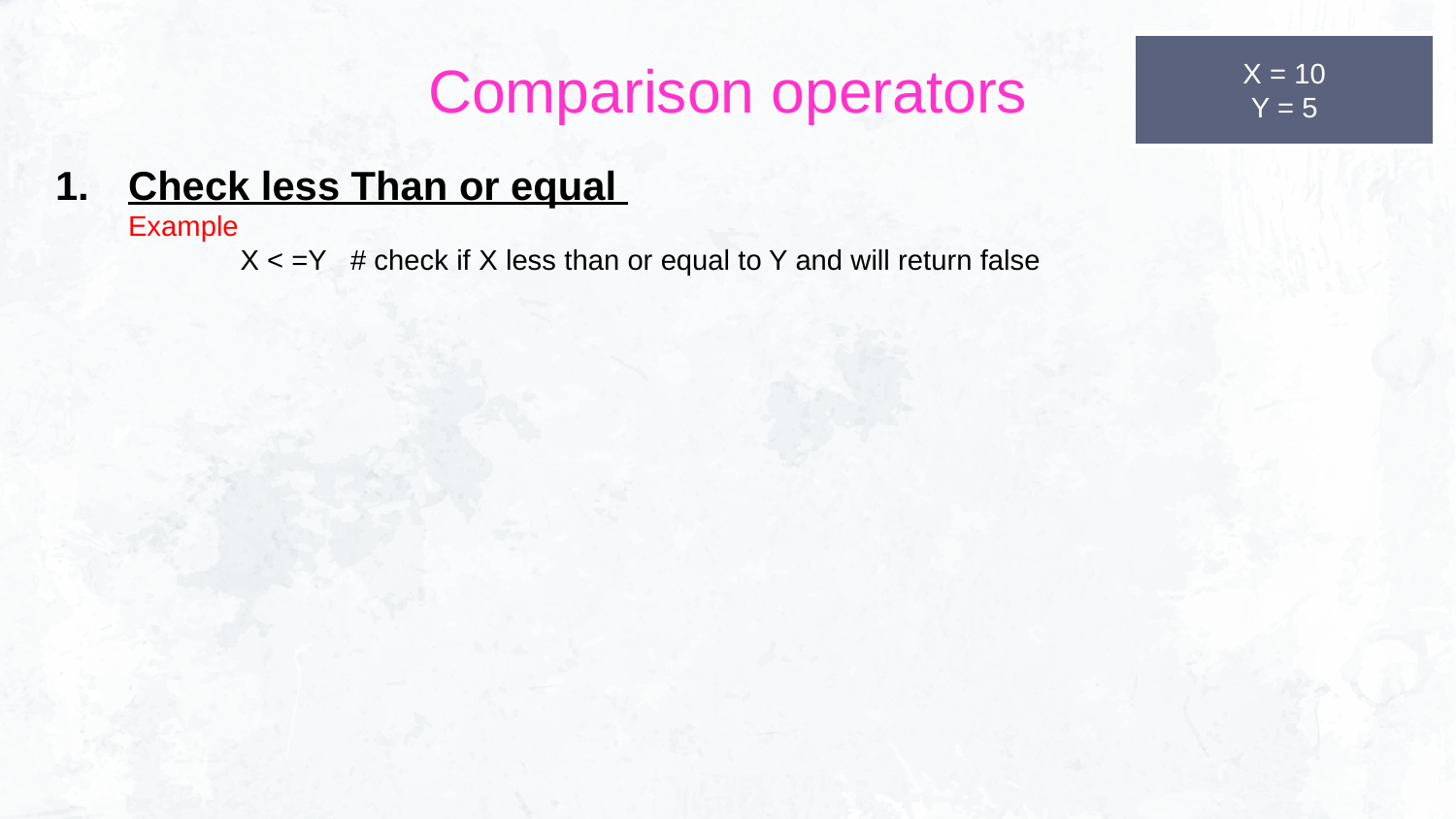

# Comparison operators
X = 10
Y = 5
Check less Than or equal
Example
              X < =Y   # check if X less than or equal to Y and will return false